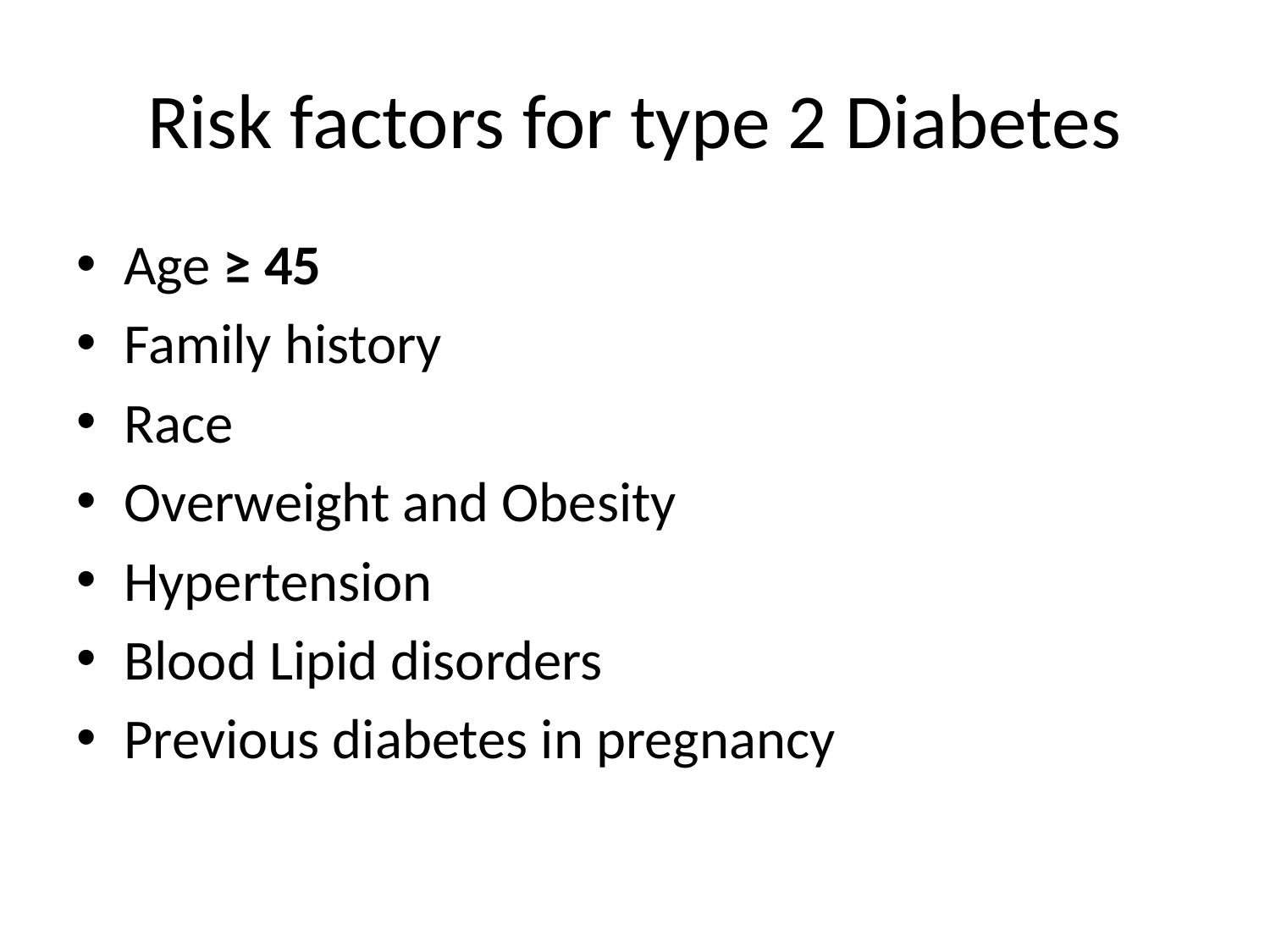

# Risk factors for type 2 Diabetes
Age ≥ 45
Family history
Race
Overweight and Obesity
Hypertension
Blood Lipid disorders
Previous diabetes in pregnancy